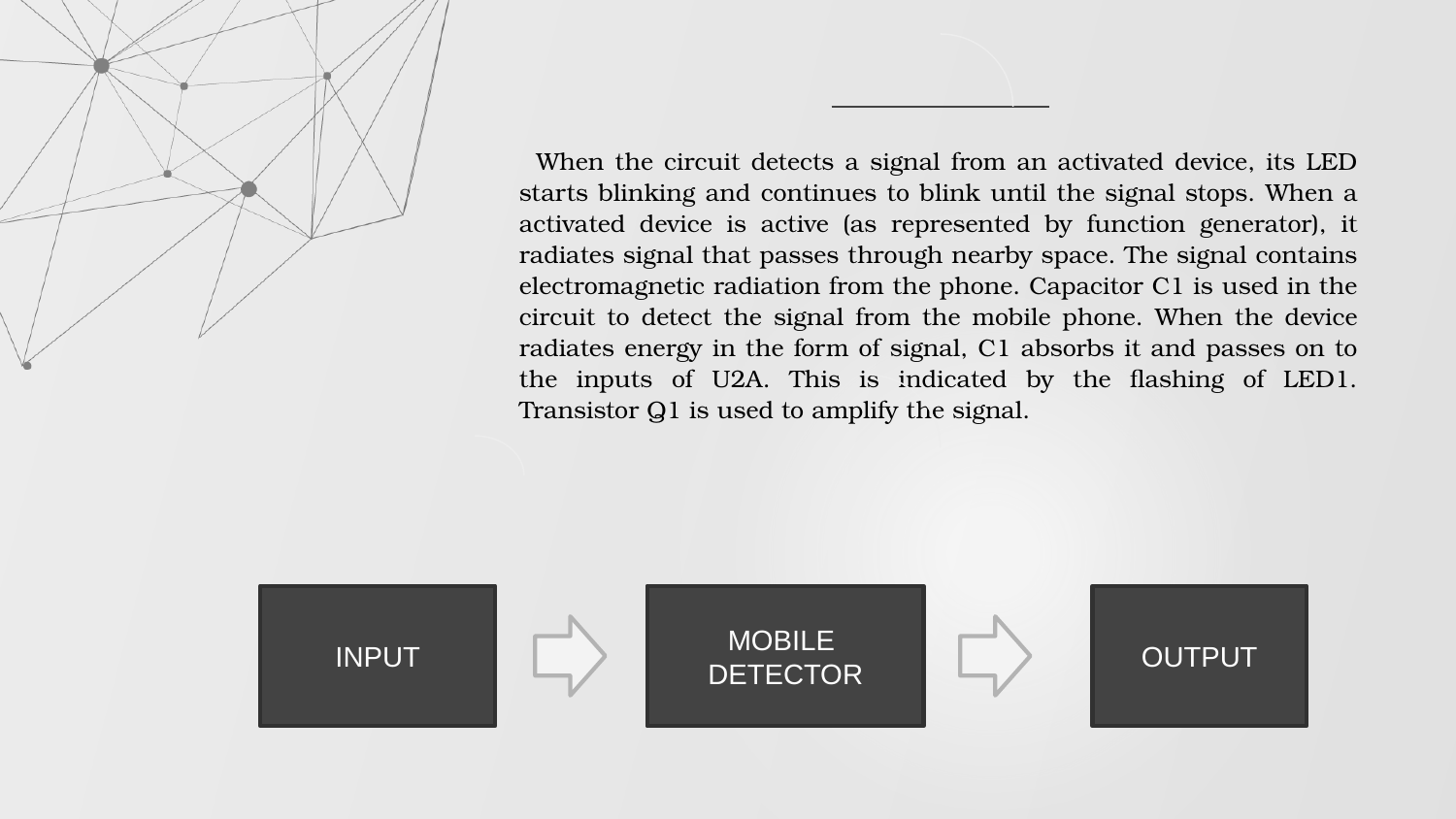

When the circuit detects a signal from an activated device, its LED starts blinking and continues to blink until the signal stops. When a activated device is active (as represented by function generator), it radiates signal that passes through nearby space. The signal contains electromagnetic radiation from the phone. Capacitor C1 is used in the circuit to detect the signal from the mobile phone. When the device radiates energy in the form of signal, C1 absorbs it and passes on to the inputs of U2A. This is indicated by the flashing of LED1. Transistor Q1 is used to amplify the signal.

#

MOBILE  DETECTOR
INPUT
OUTPUT